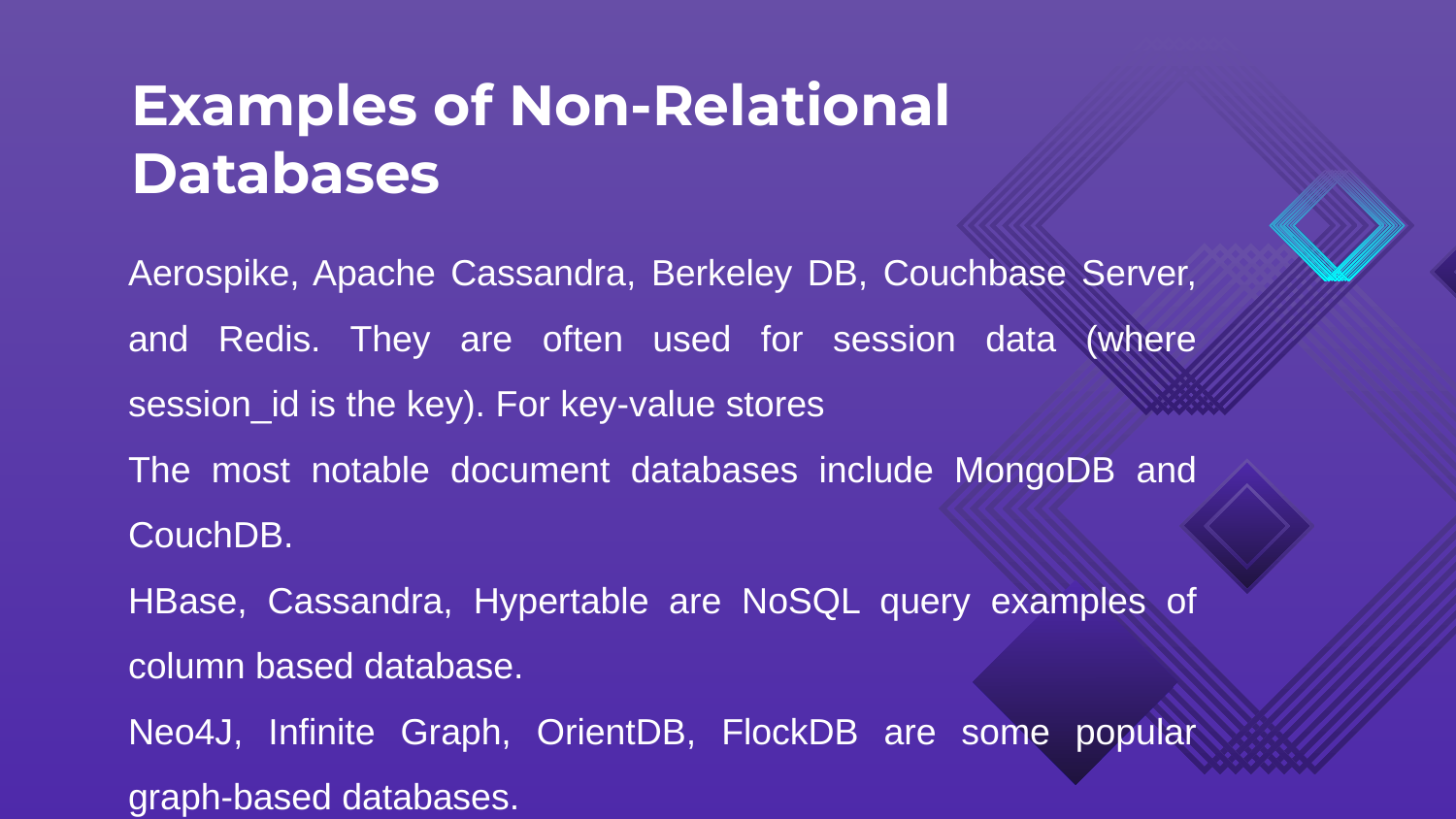

# Examples of Non-Relational Databases
Aerospike, Apache Cassandra, Berkeley DB, Couchbase Server, and Redis. They are often used for session data (where session_id is the key). For key-value stores
The most notable document databases include MongoDB and CouchDB.
HBase, Cassandra, Hypertable are NoSQL query examples of column based database.
Neo4J, Infinite Graph, OrientDB, FlockDB are some popular graph-based databases.